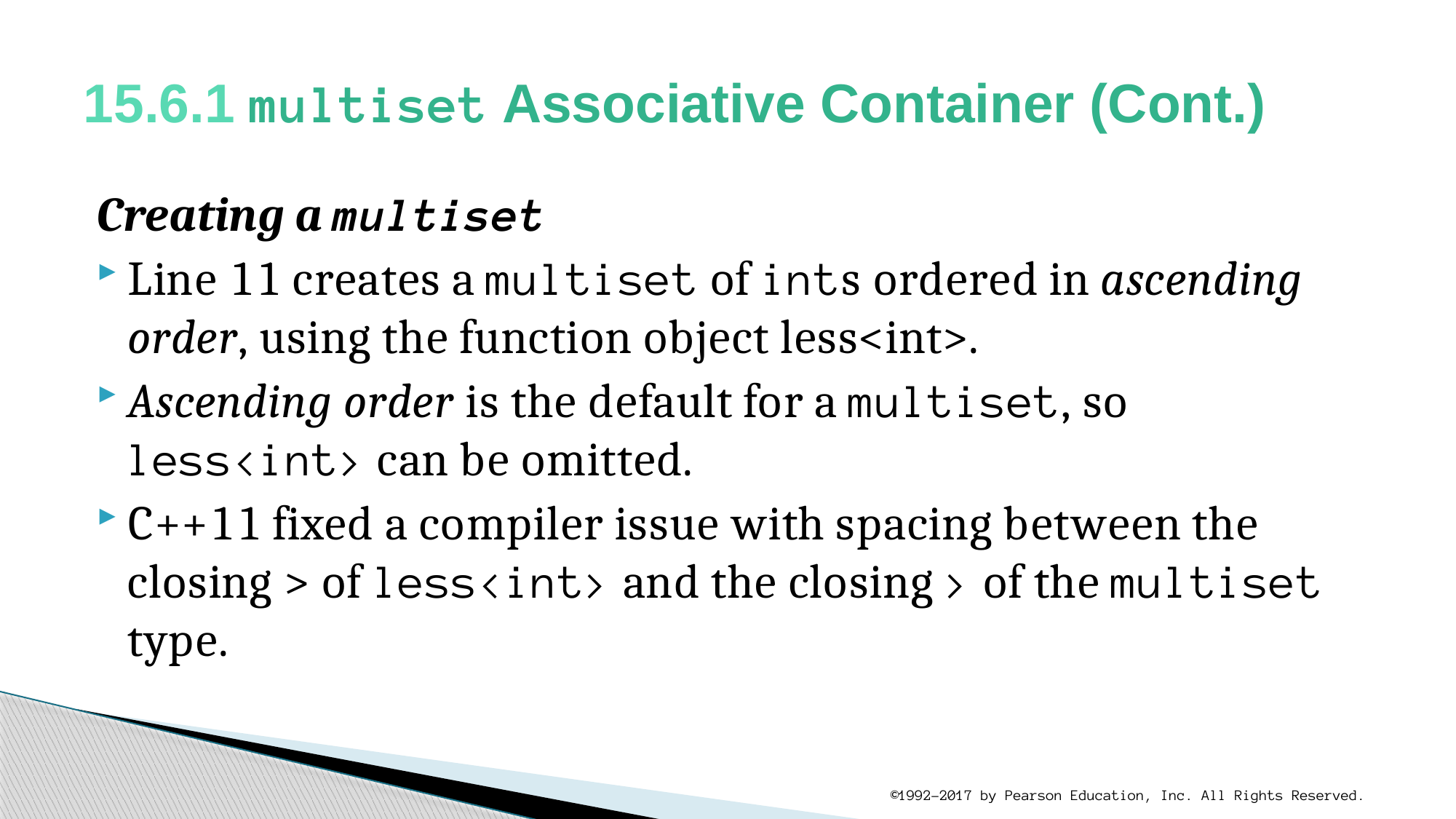

# 15.6.1 multiset Associative Container (Cont.)
Creating a multiset
Line 11 creates a multiset of ints ordered in ascending order, using the function object less<int>.
Ascending order is the default for a multiset, so less<int> can be omitted.
C++11 fixed a compiler issue with spacing between the closing > of less<int> and the closing > of the multiset type.
©1992-2017 by Pearson Education, Inc. All Rights Reserved.